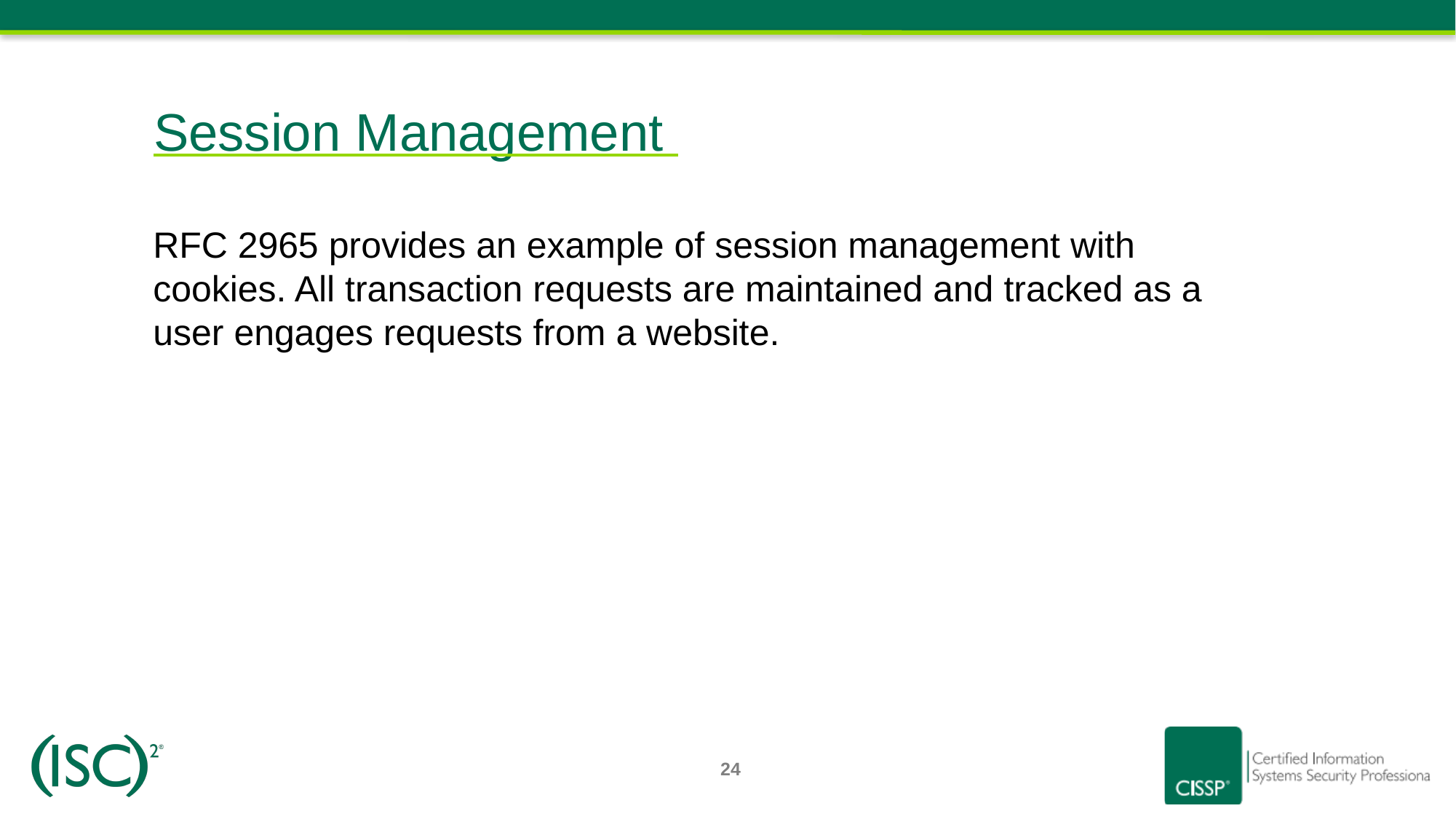

# Session Management
RFC 2965 provides an example of session management with cookies. All transaction requests are maintained and tracked as a user engages requests from a website.